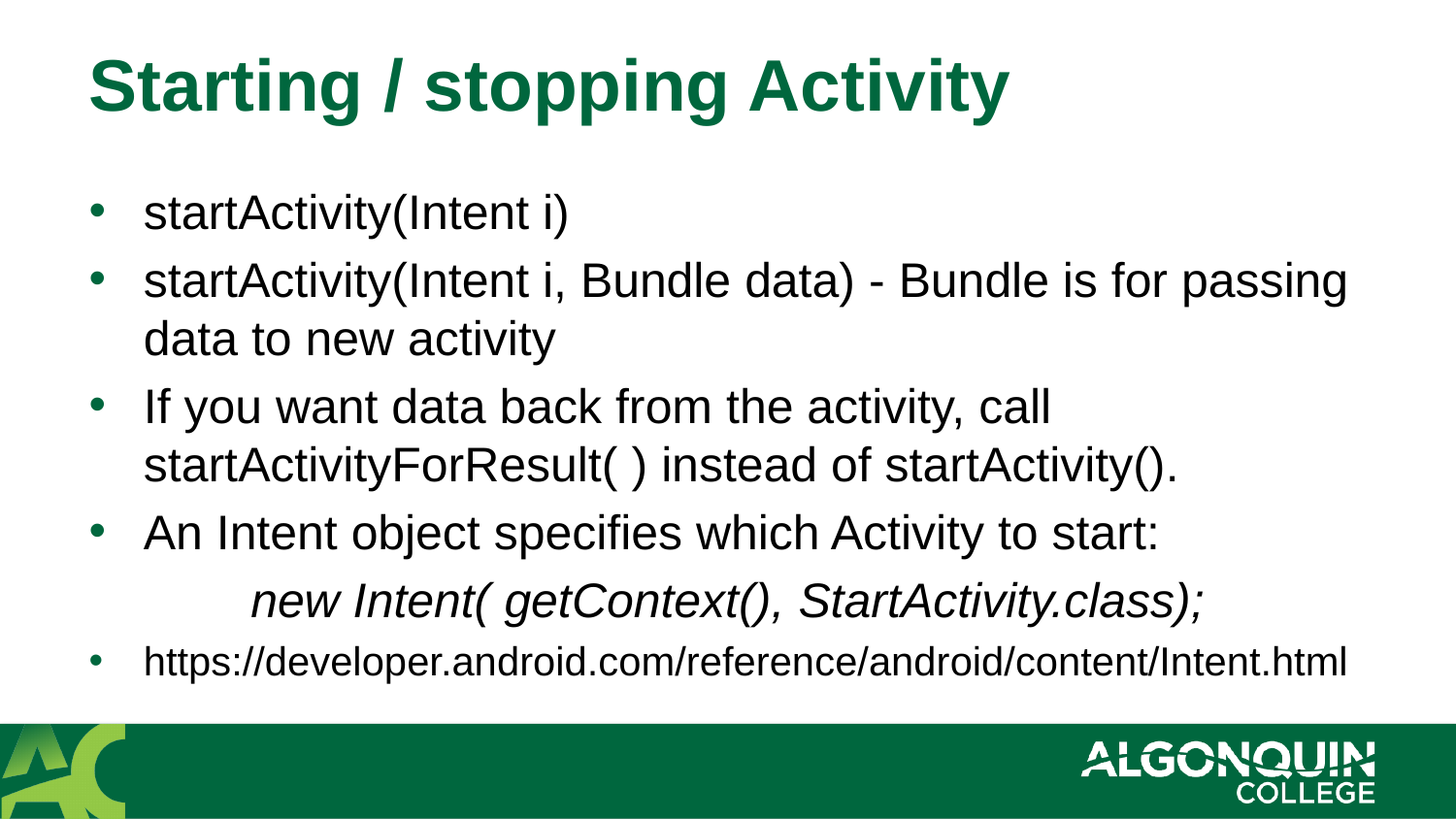

# Starting / stopping Activity
startActivity(Intent i)
startActivity(Intent i, Bundle data) - Bundle is for passing data to new activity
If you want data back from the activity, call startActivityForResult( ) instead of startActivity().
An Intent object specifies which Activity to start:
new Intent( getContext(), StartActivity.class);
https://developer.android.com/reference/android/content/Intent.html